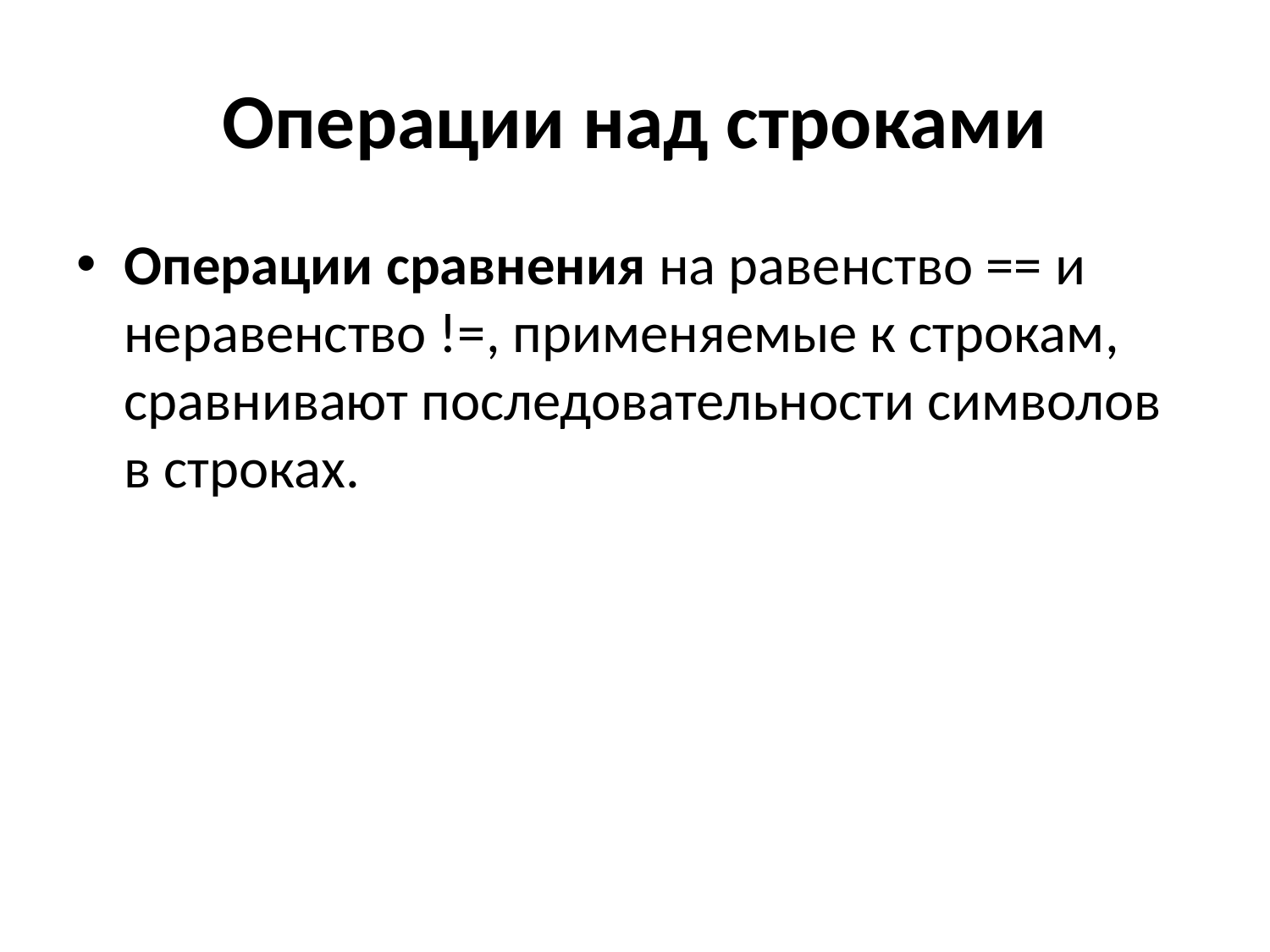

# Операции над строками
Операции сравнения на равенство == и неравенство !=, применяемые к строкам, сравнивают последовательности символов в строках.